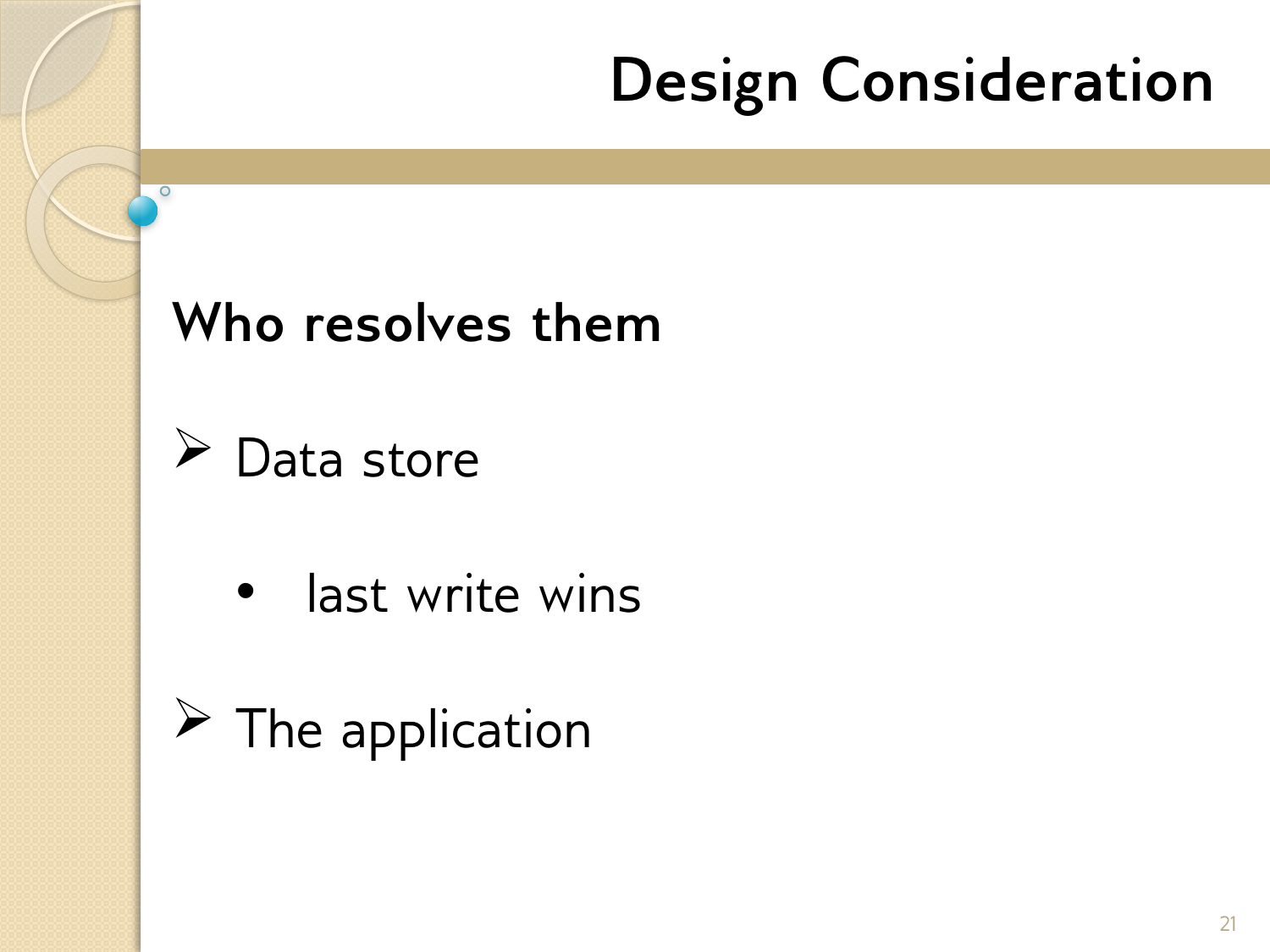

Design Consideration

Who resolves them
Data store
last write wins
The application

21